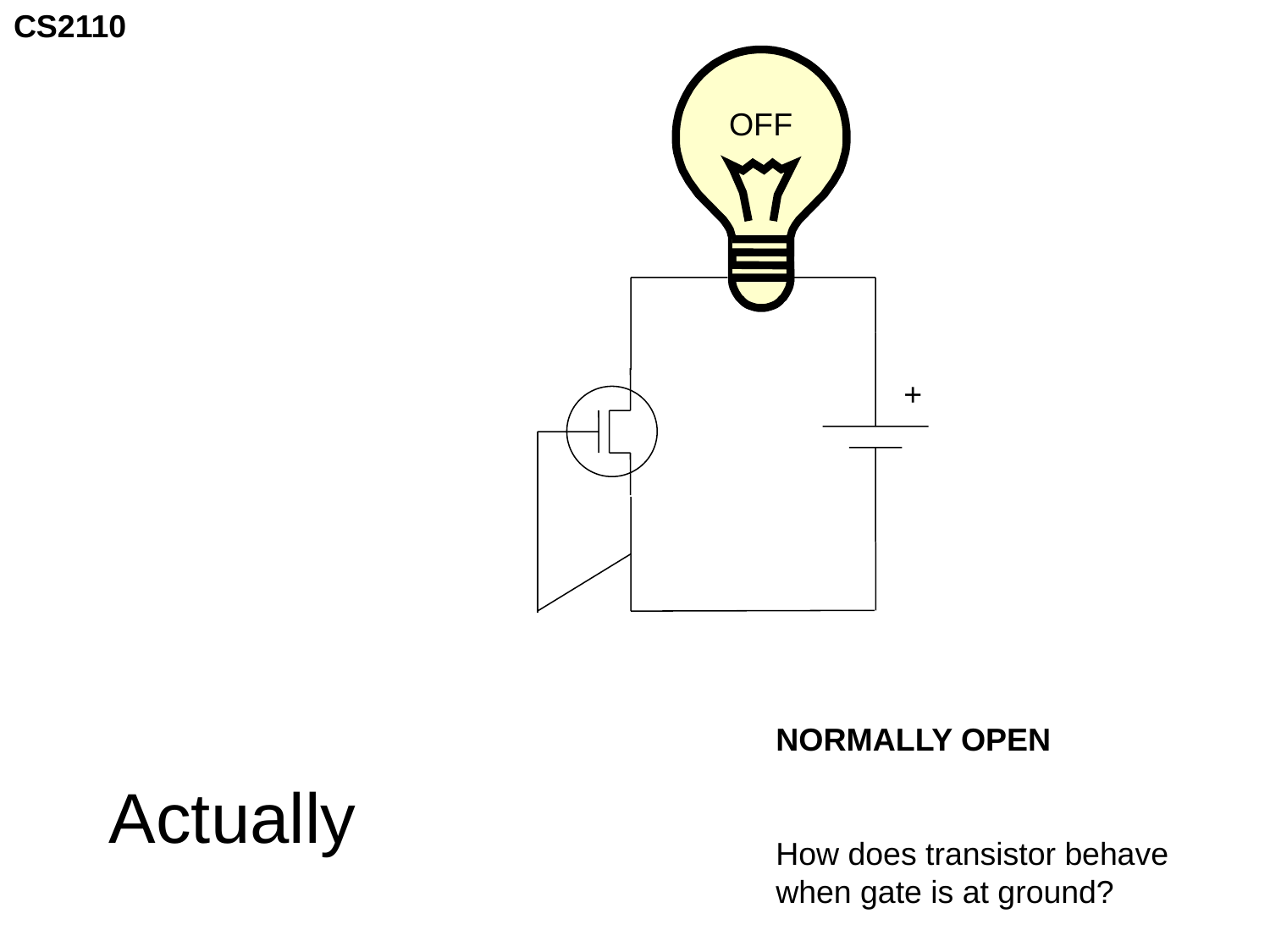

OFF

+

NORMALLY OPEN

How does transistor behave
when gate is at ground?
Actually